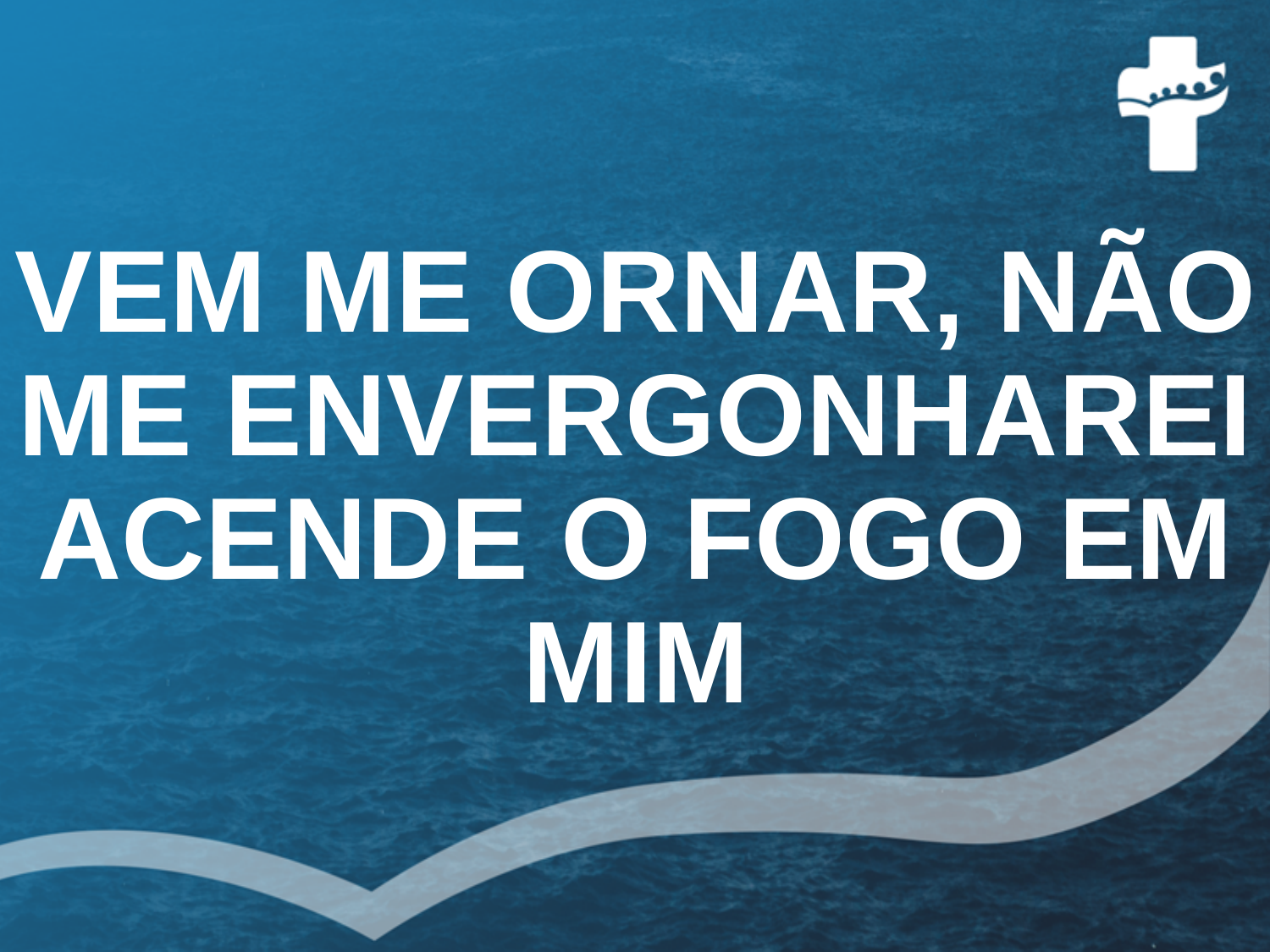

#
VEM ME ORNAR, NÃO ME ENVERGONHAREI
ACENDE O FOGO EM MIM